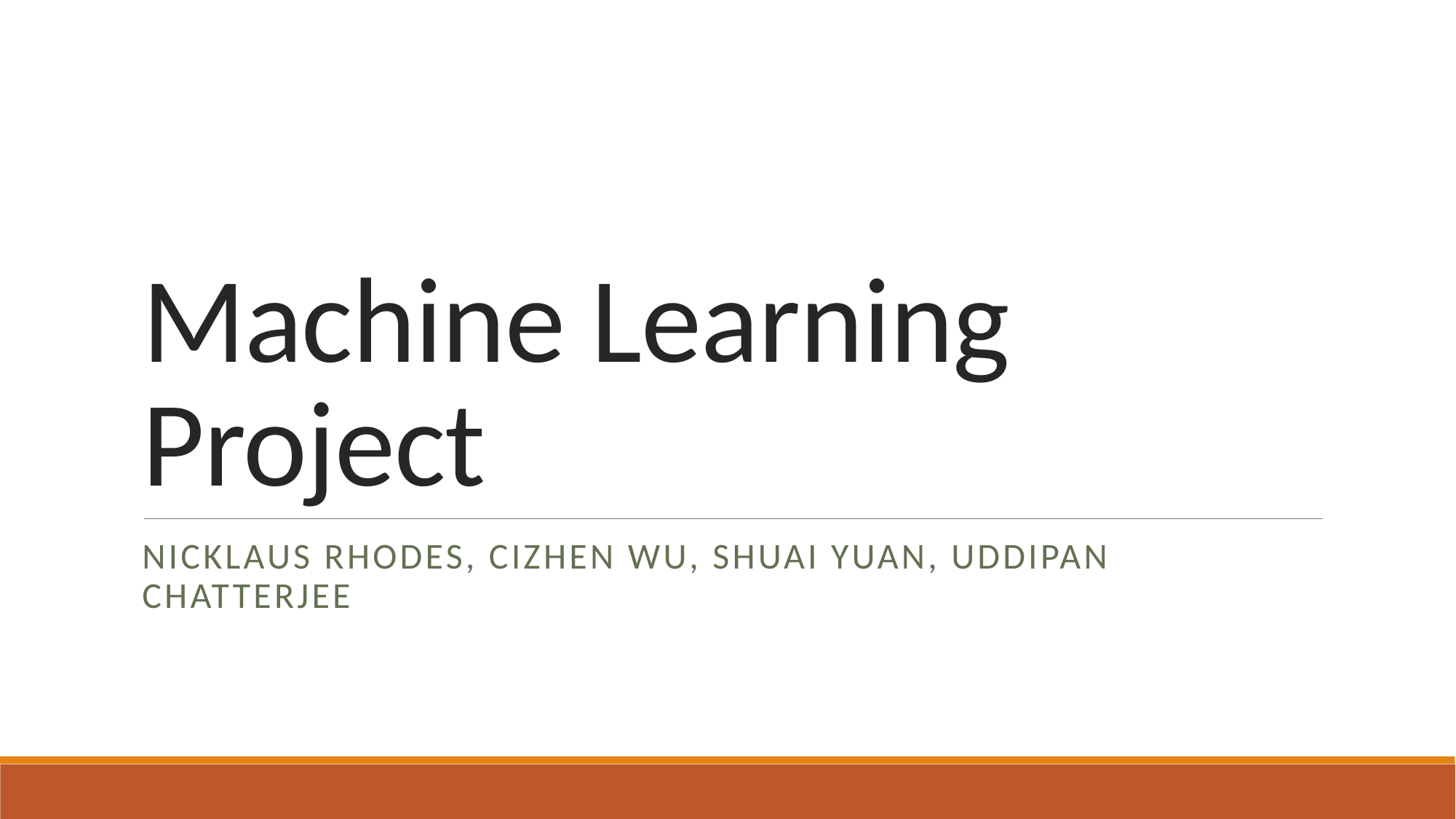

# Machine Learning Project
Nicklaus Rhodes, Cizhen wu, Shuai yuan, Uddipan Chatterjee